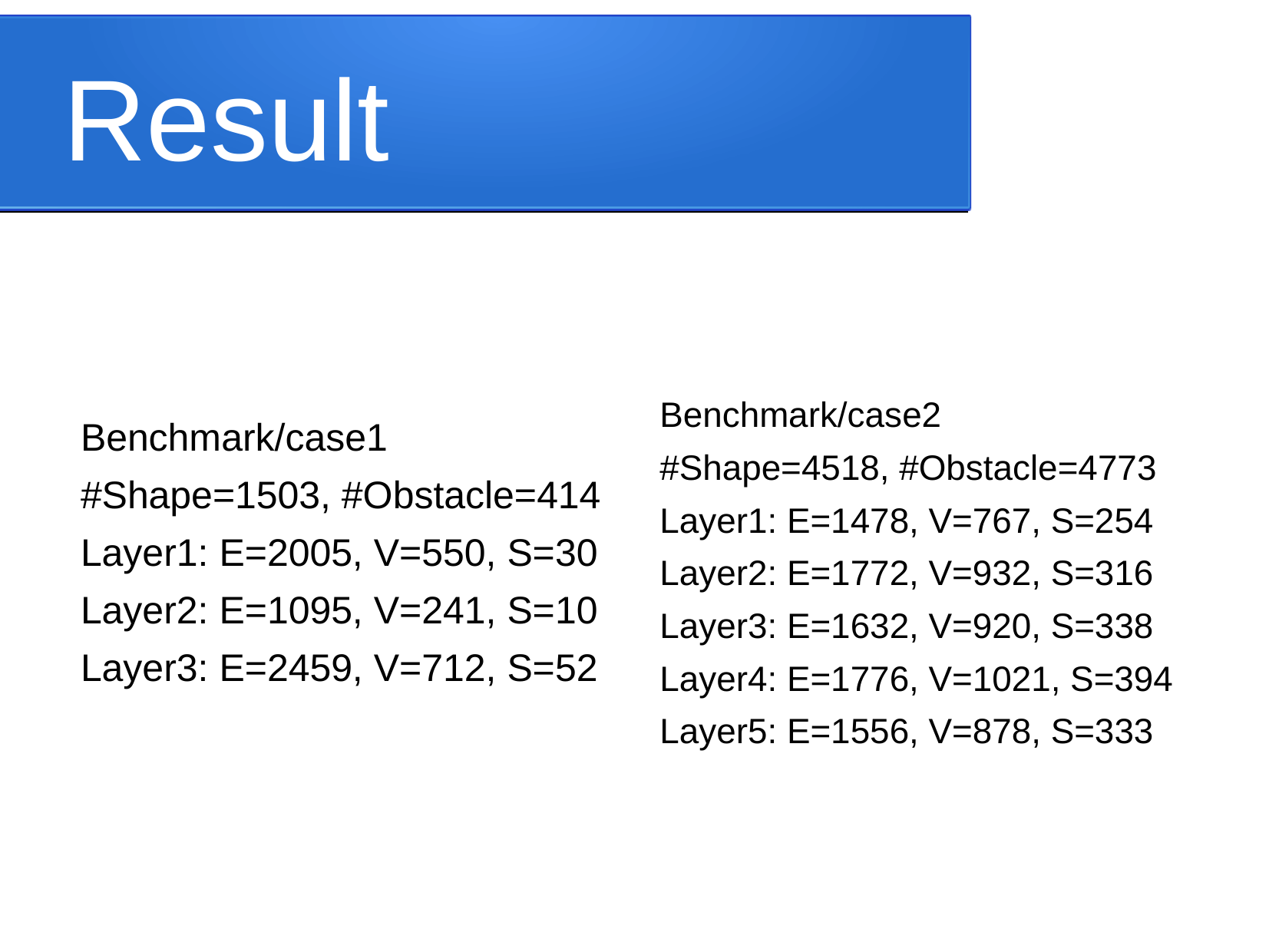

Result
Benchmark/case2
#Shape=4518, #Obstacle=4773
Layer1: E=1478, V=767, S=254
Layer2: E=1772, V=932, S=316
Layer3: E=1632, V=920, S=338
Layer4: E=1776, V=1021, S=394
Layer5: E=1556, V=878, S=333
Benchmark/case1
#Shape=1503, #Obstacle=414
Layer1: E=2005, V=550, S=30
Layer2: E=1095, V=241, S=10
Layer3: E=2459, V=712, S=52